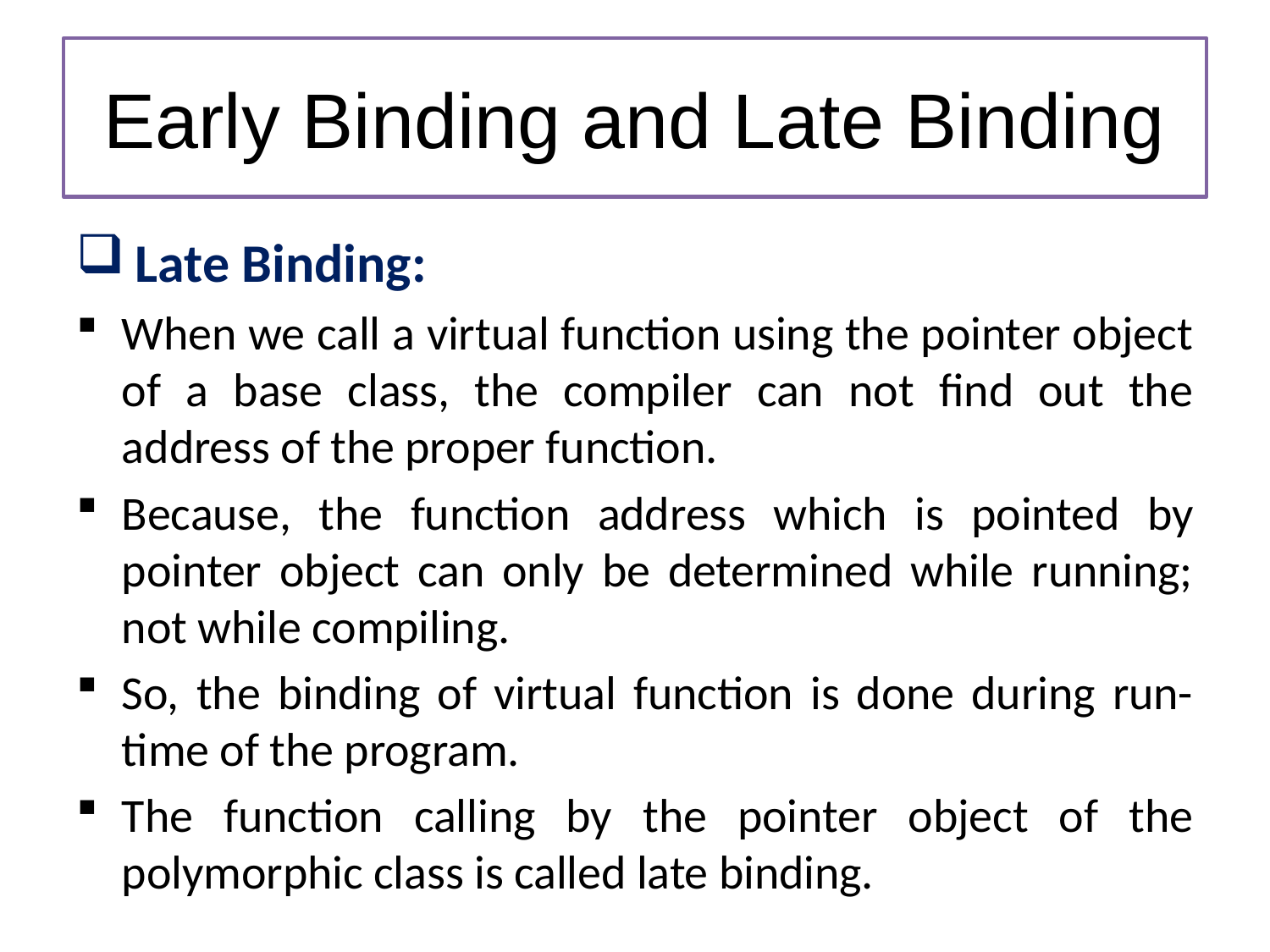

# Early Binding and Late Binding
 Late Binding:
When we call a virtual function using the pointer object of a base class, the compiler can not find out the address of the proper function.
Because, the function address which is pointed by pointer object can only be determined while running; not while compiling.
So, the binding of virtual function is done during run-time of the program.
The function calling by the pointer object of the polymorphic class is called late binding.